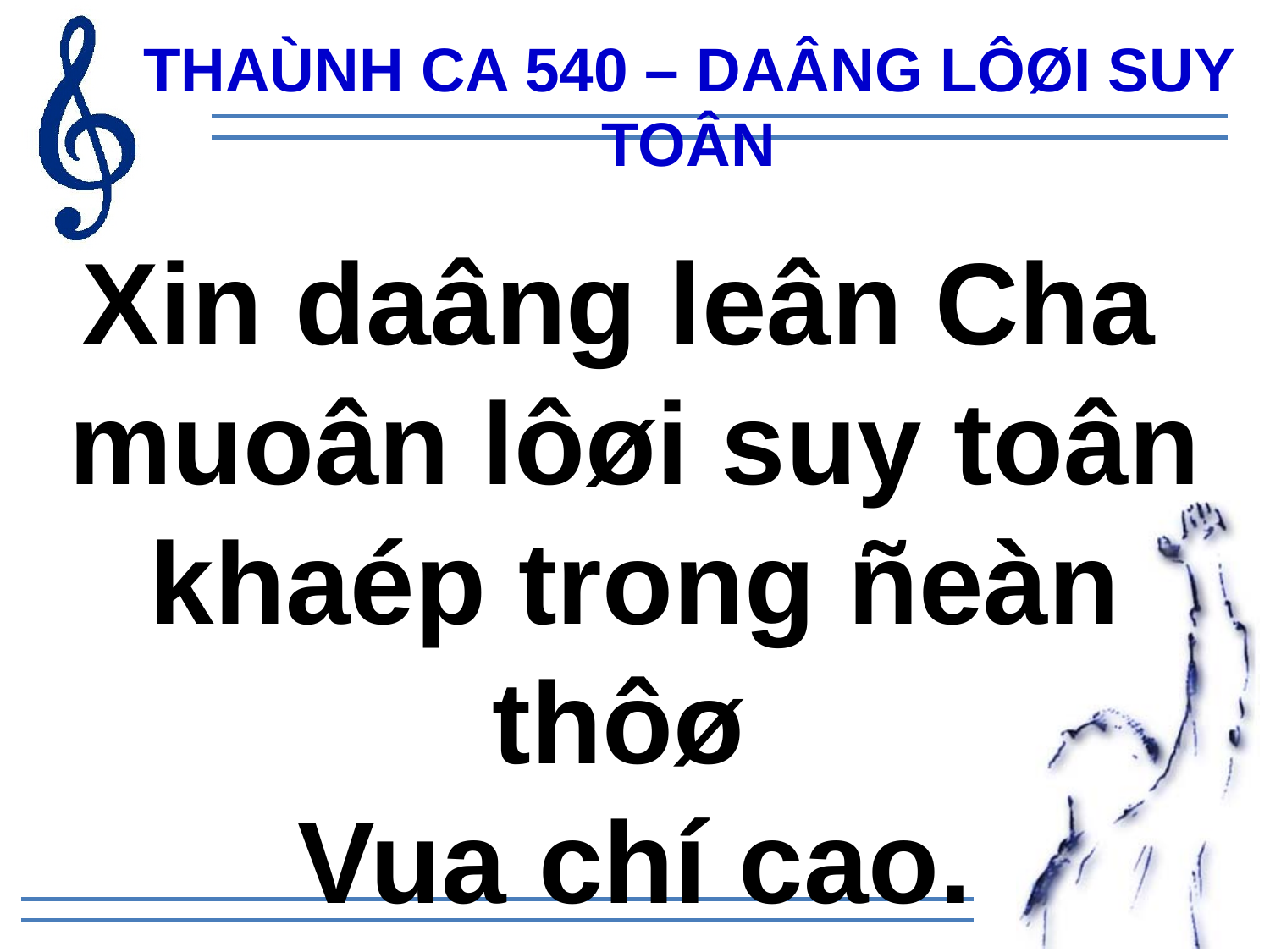

THAÙNH CA 540 – DAÂNG LÔØI SUY TOÂN
Xin daâng leân Cha
muoân lôøi suy toân
khaép trong ñeàn thôø
Vua chí cao.